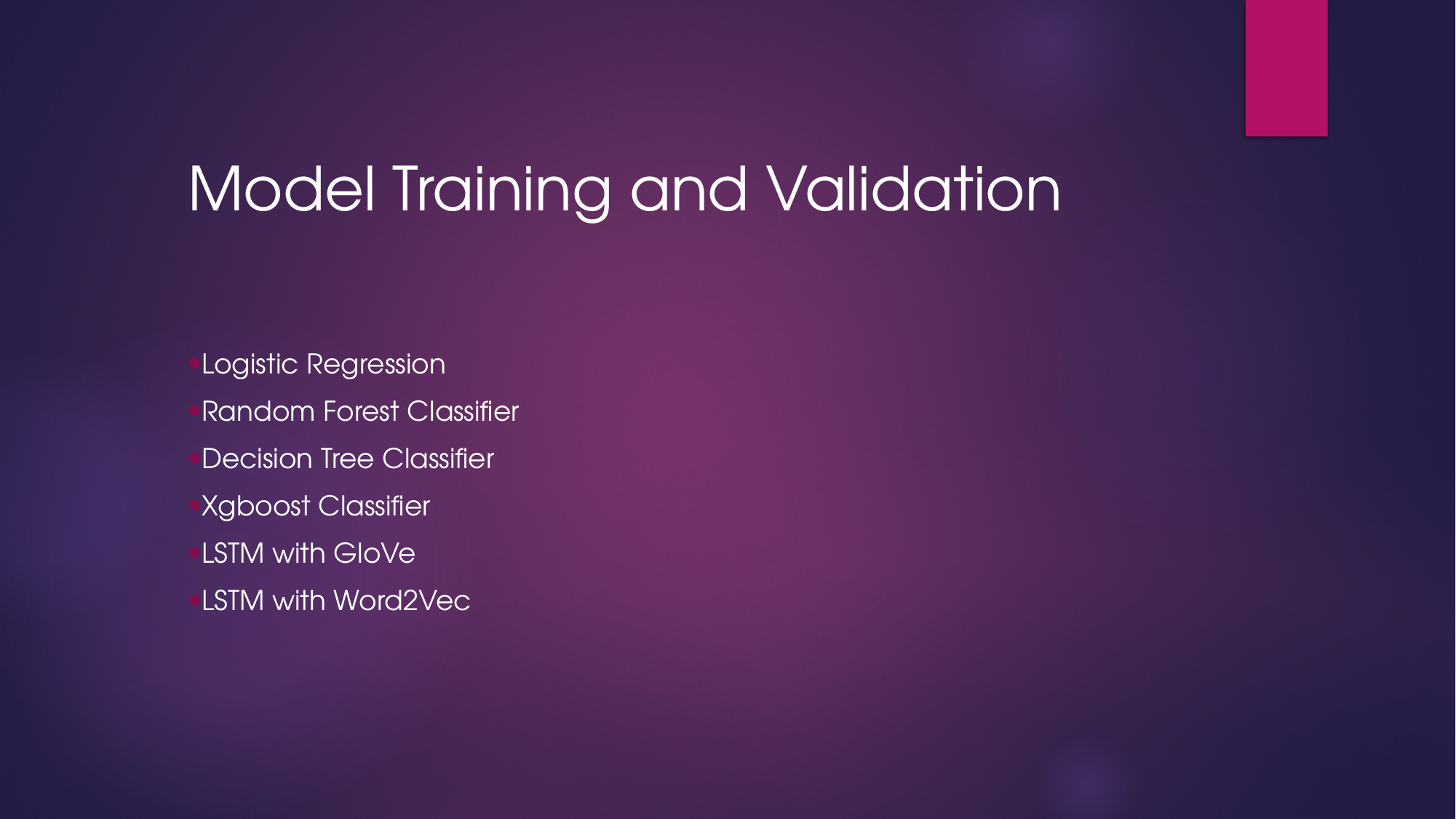

Model Training and Validation
Logistic Regression
Random Forest Classifier
Decision Tree Classifier
Xgboost Classifier
LSTM with GloVe
LSTM with Word2Vec